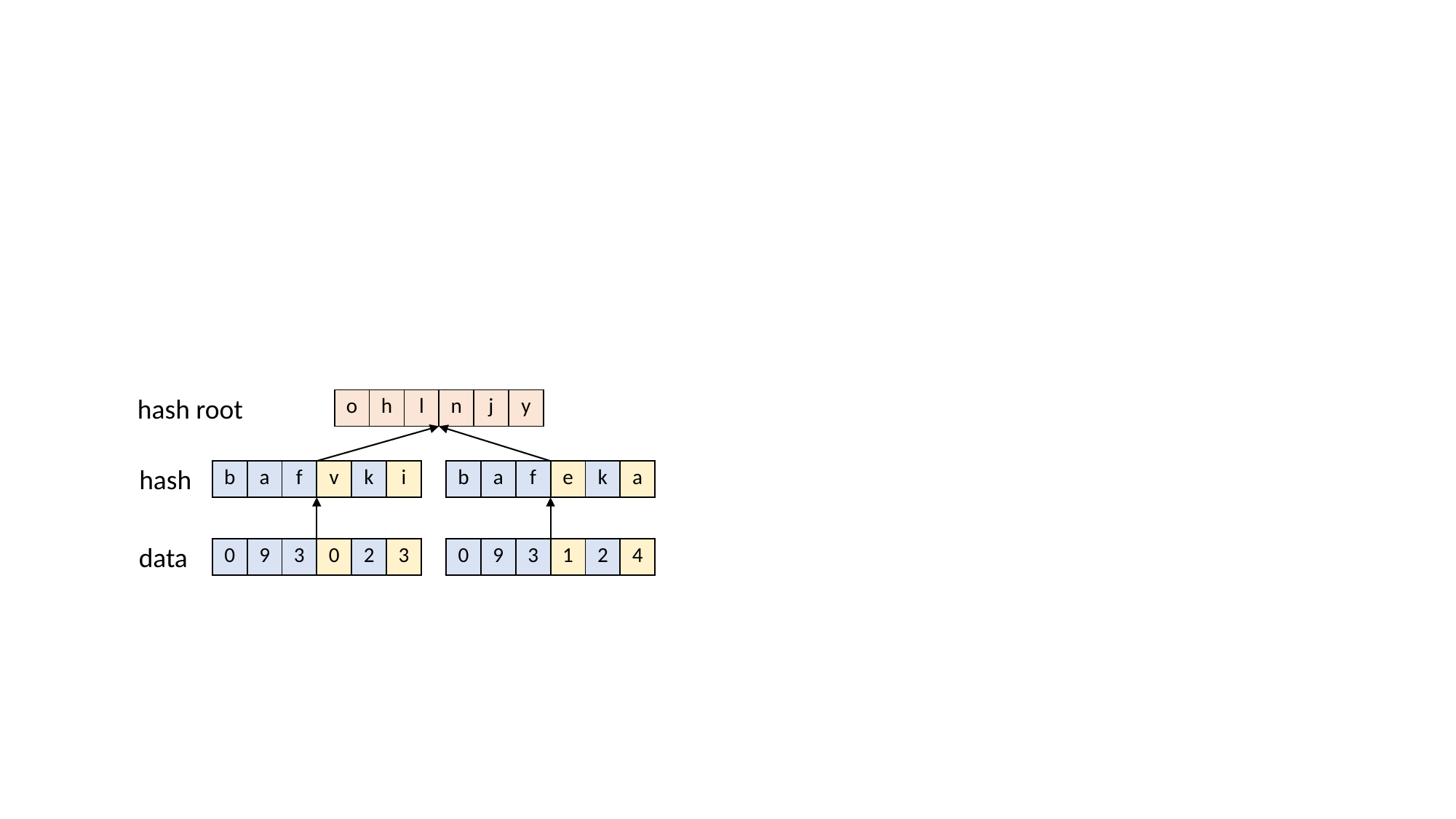

hash root
| o | h | l | n | j | y |
| --- | --- | --- | --- | --- | --- |
hash
| b | a | f | v | k | i |
| --- | --- | --- | --- | --- | --- |
| b | a | f | e | k | a |
| --- | --- | --- | --- | --- | --- |
data
| 0 | 9 | 3 | 0 | 2 | 3 |
| --- | --- | --- | --- | --- | --- |
| 0 | 9 | 3 | 1 | 2 | 4 |
| --- | --- | --- | --- | --- | --- |